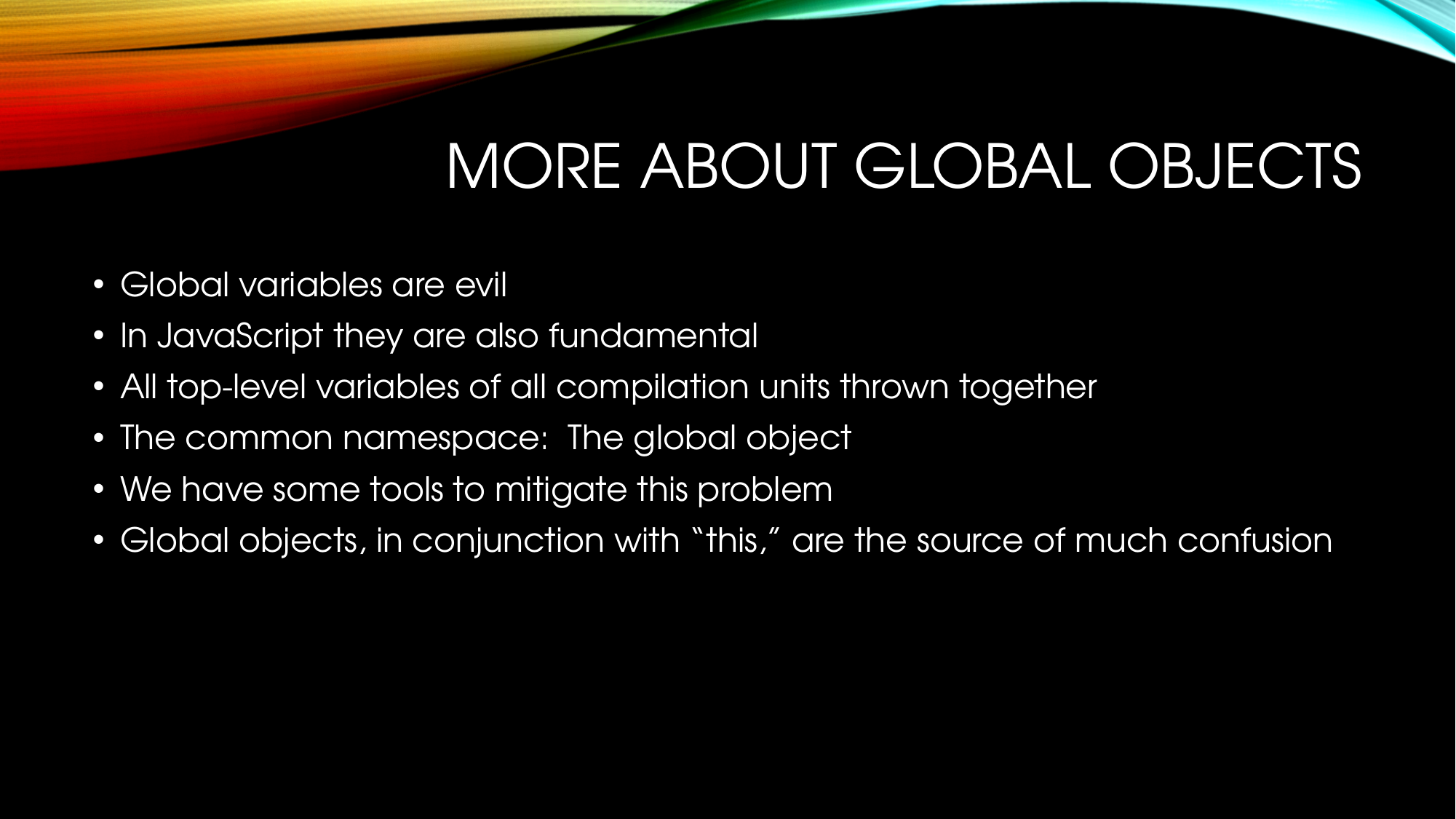

# More About Global Objects
Global variables are evil
In JavaScript they are also fundamental
All top-level variables of all compilation units thrown together
The common namespace:  The global object
We have some tools to mitigate this problem
Global objects, in conjunction with “this,” are the source of much confusion